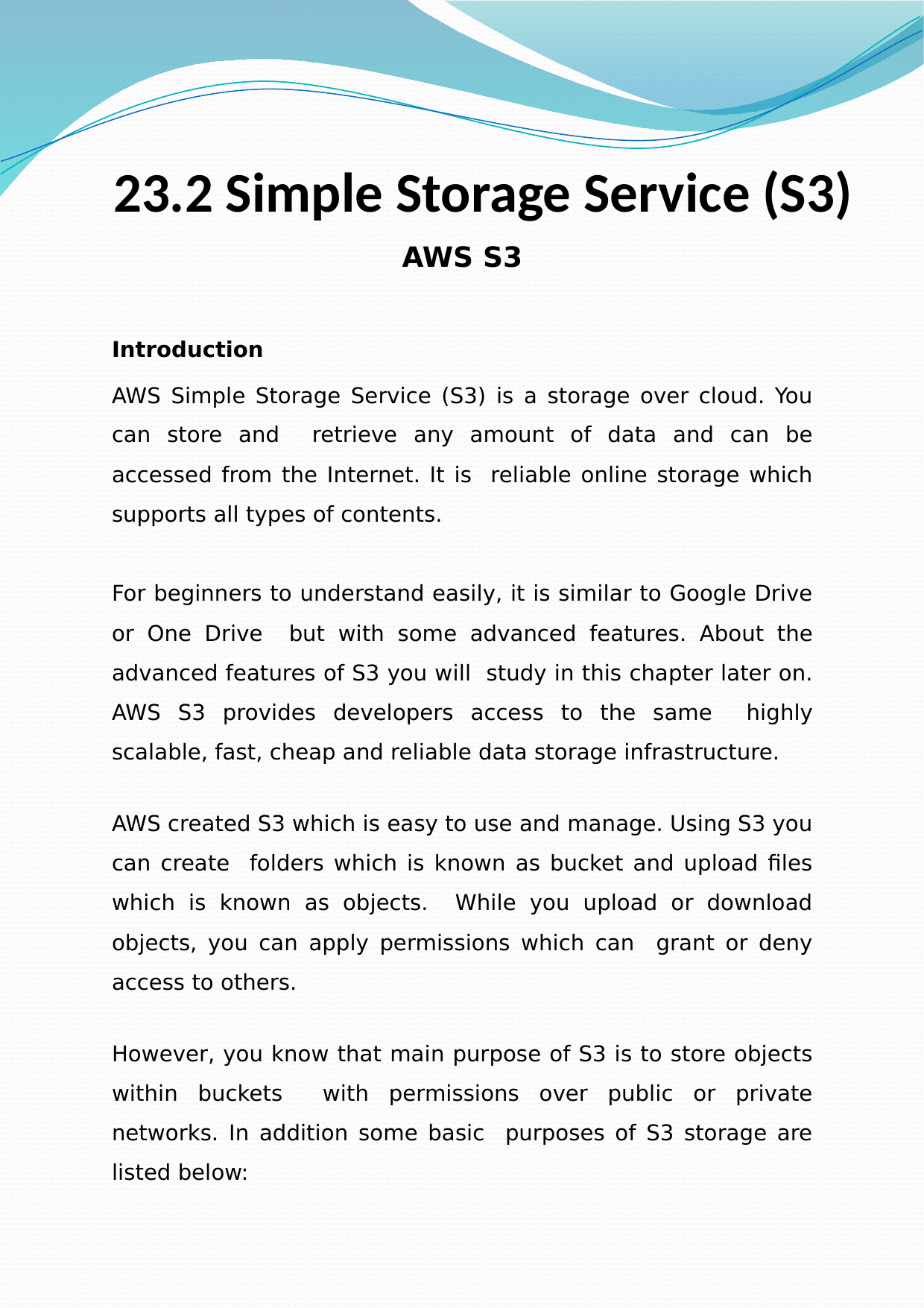

23.2 Simple Storage Service (S3)
AWS S3

Introduction
AWS Simple Storage Service (S3) is a storage over cloud. You can store and  retrieve any amount of data and can be accessed from the Internet. It is  reliable online storage which supports all types of contents.
For beginners to understand easily, it is similar to Google Drive or One Drive  but with some advanced features. About the advanced features of S3 you will  study in this chapter later on. AWS S3 provides developers access to the same  highly scalable, fast, cheap and reliable data storage infrastructure.
AWS created S3 which is easy to use and manage. Using S3 you can create  folders which is known as bucket and upload files which is known as objects.  While you upload or download objects, you can apply permissions which can  grant or deny access to others.
However, you know that main purpose of S3 is to store objects within buckets  with permissions over public or private networks. In addition some basic  purposes of S3 storage are listed below: